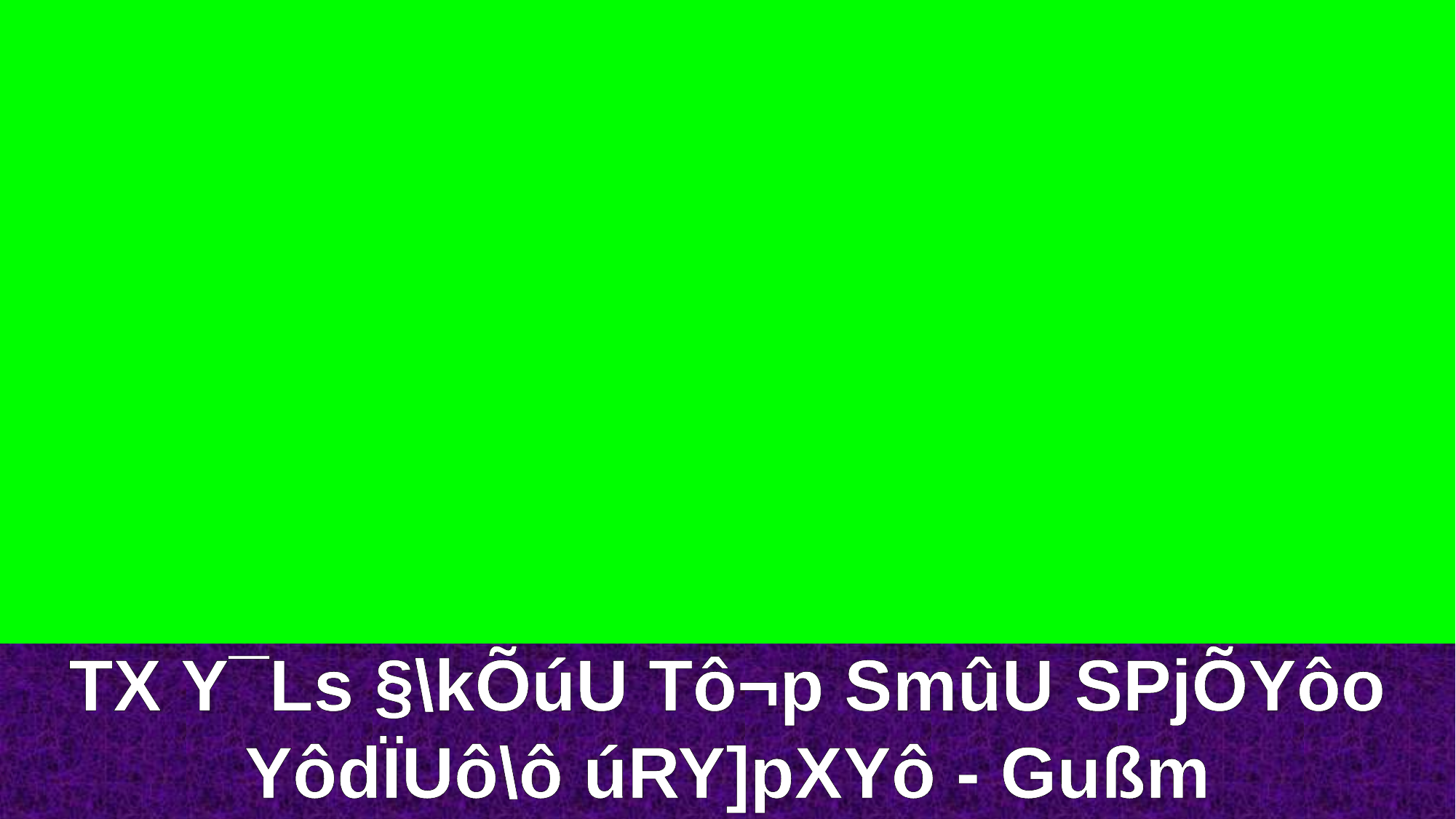

TX Y¯Ls §\kÕúU Tô¬p SmûU SPjÕYôo YôdÏUô\ô úRY]pXYô - Gußm